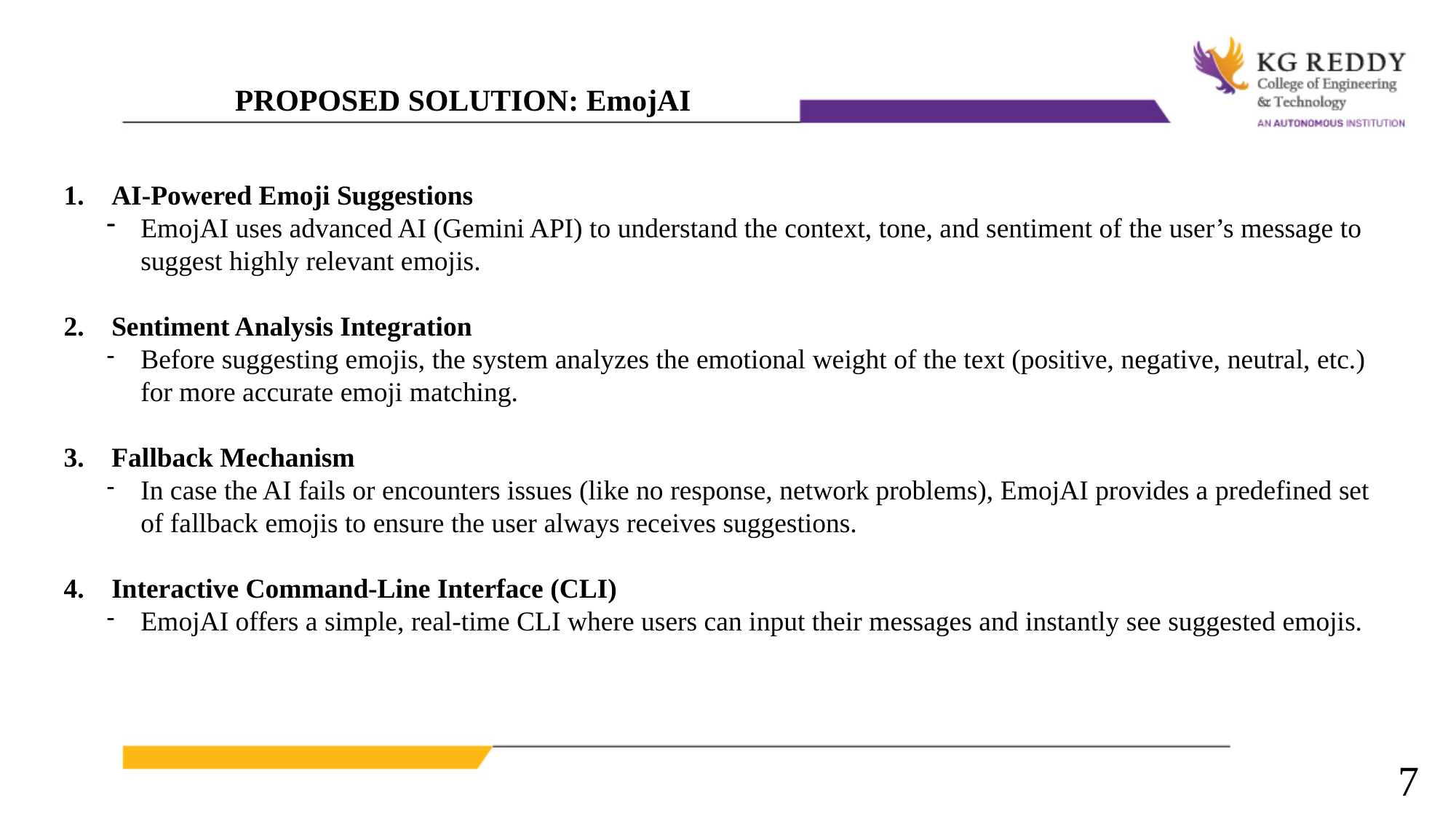

PROPOSED SOLUTION: EmojAI
 AI-Powered Emoji Suggestions
EmojAI uses advanced AI (Gemini API) to understand the context, tone, and sentiment of the user’s message to suggest highly relevant emojis.

 Sentiment Analysis Integration
Before suggesting emojis, the system analyzes the emotional weight of the text (positive, negative, neutral, etc.) for more accurate emoji matching.

 Fallback Mechanism
In case the AI fails or encounters issues (like no response, network problems), EmojAI provides a predefined set of fallback emojis to ensure the user always receives suggestions.

 Interactive Command-Line Interface (CLI)
EmojAI offers a simple, real-time CLI where users can input their messages and instantly see suggested emojis.
7